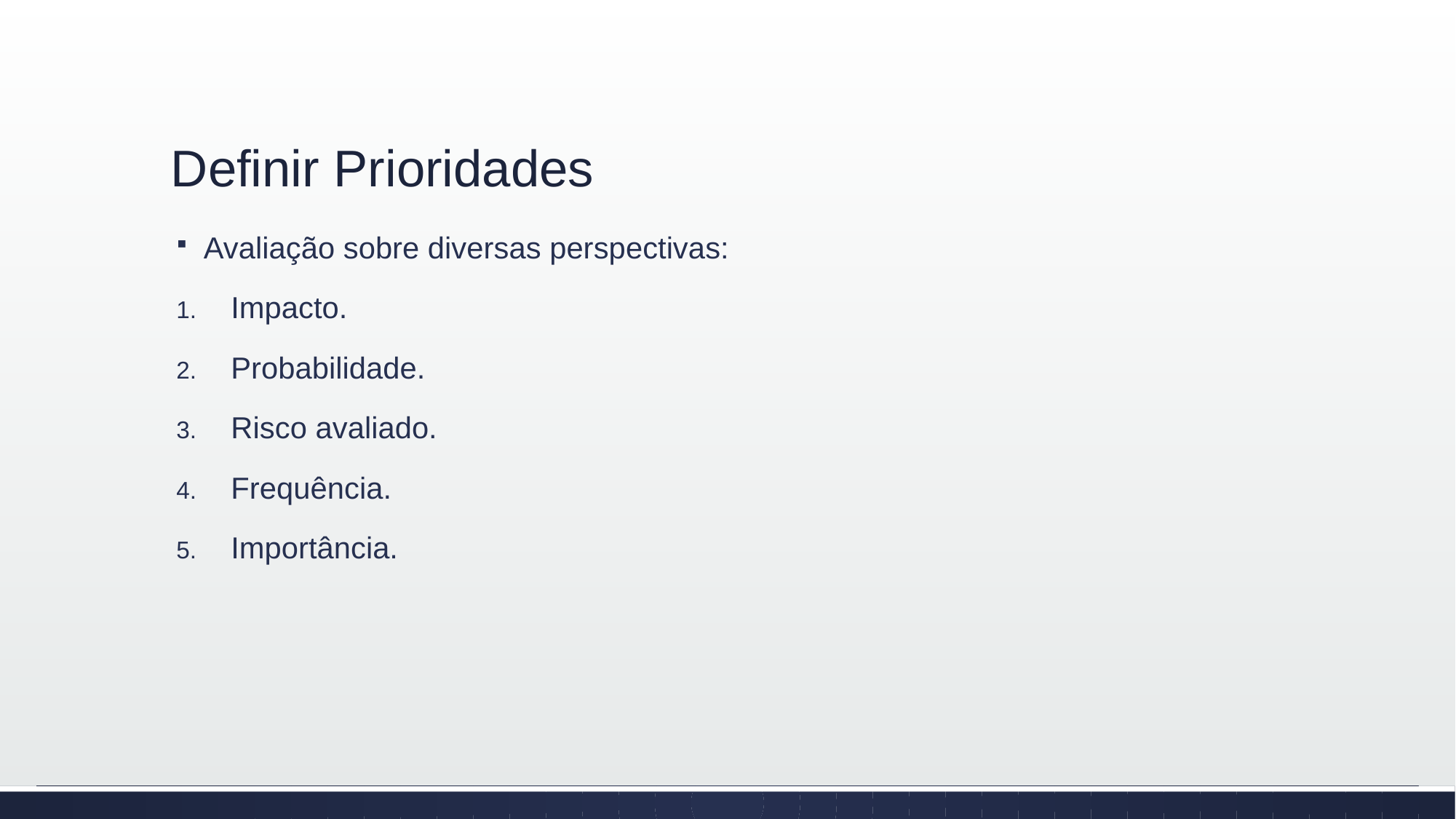

# Definir Prioridades
Avaliação sobre diversas perspectivas:
Impacto.
Probabilidade.
Risco avaliado.
Frequência.
Importância.